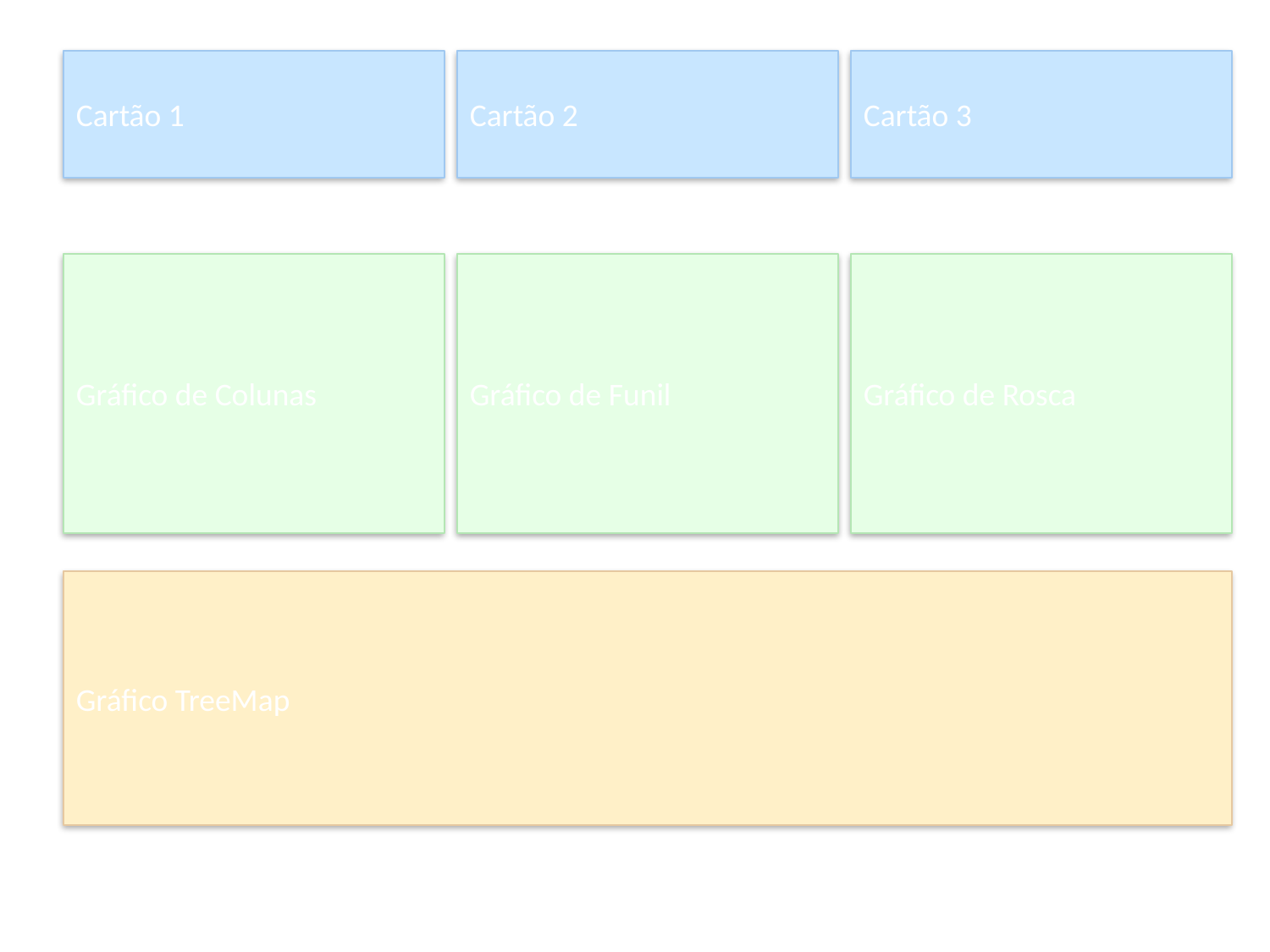

Cartão 1
Cartão 2
Cartão 3
Gráfico de Colunas
Gráfico de Funil
Gráfico de Rosca
Gráfico TreeMap